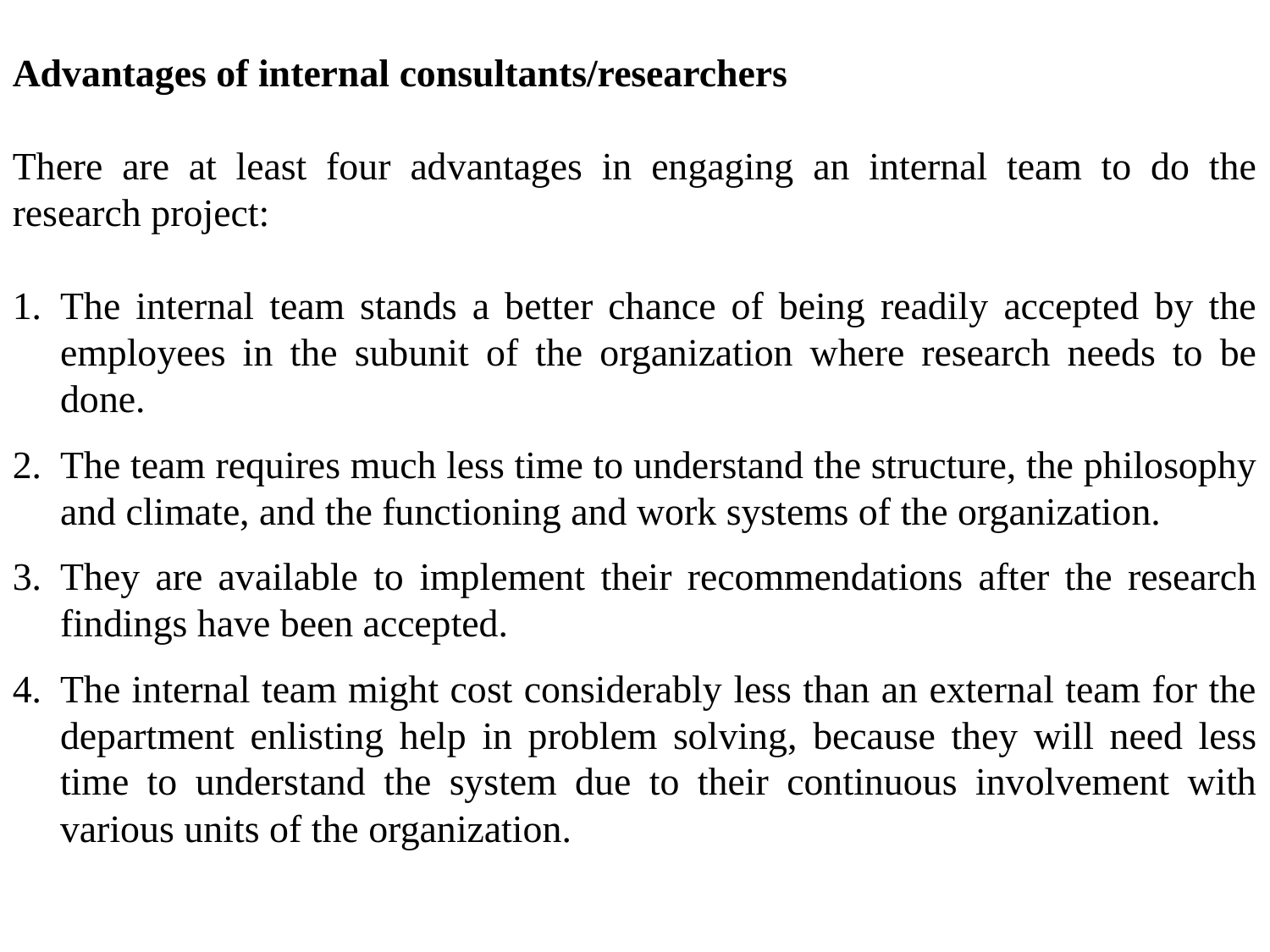

Advantages of internal consultants/researchers

There are at least four advantages in engaging an internal team to do the research project:

The internal team stands a better chance of being readily accepted by the employees in the subunit of the organization where research needs to be done.

The team requires much less time to understand the structure, the philosophy and climate, and the functioning and work systems of the organization.

They are available to implement their recommendations after the research findings have been accepted.

The internal team might cost considerably less than an external team for the department enlisting help in problem solving, because they will need less time to understand the system due to their continuous involvement with various units of the organization.